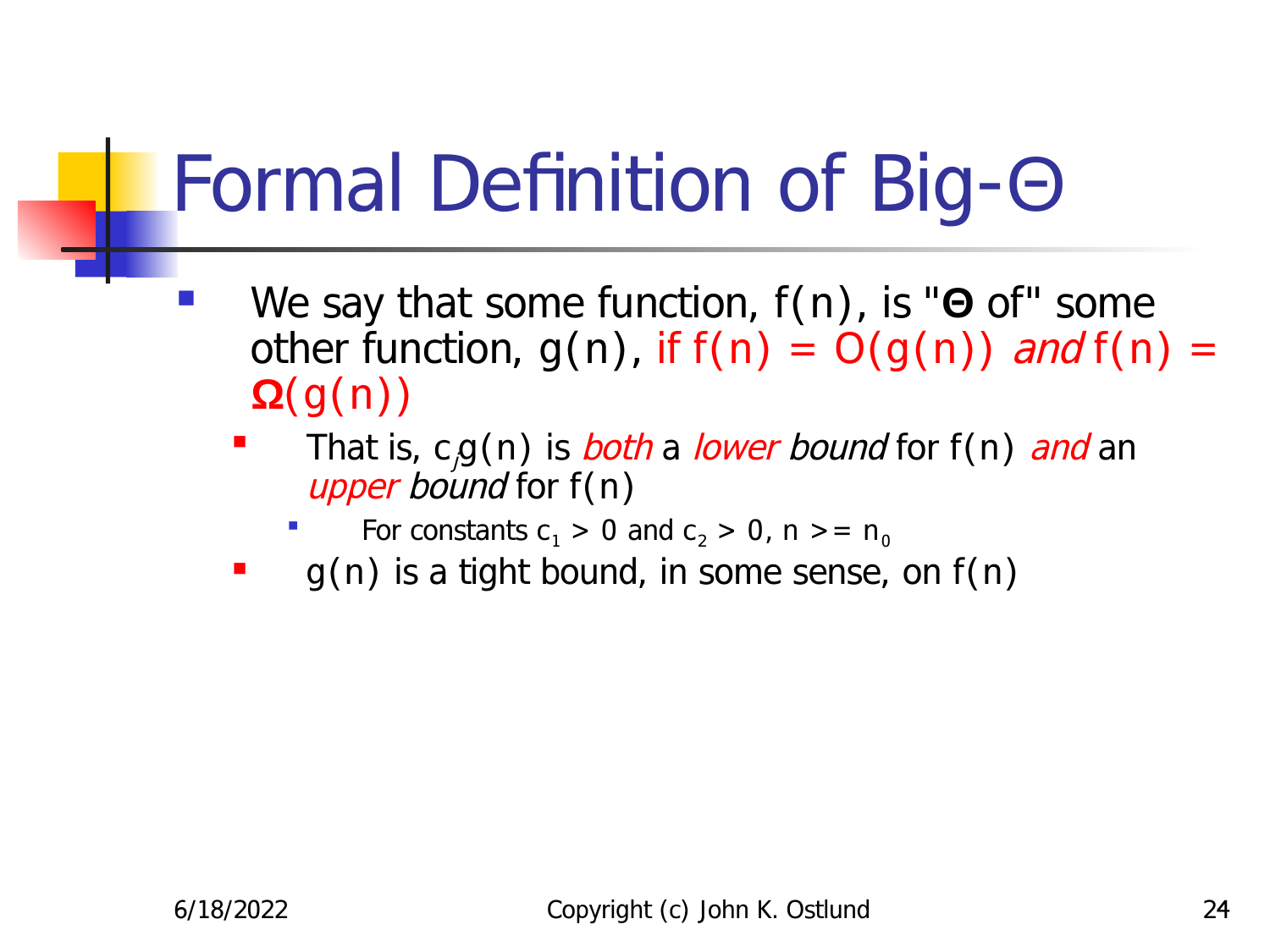

# Formal Definition of Big-Θ
We say that some function, f(n), is "Θ of" some other function, g(n), if f(n) = O(g(n)) and f(n) = Ω(g(n))
That is, cjg(n) is both a lower bound for f(n) and an upper bound for f(n)
For constants c1 > 0 and c2 > 0, n >= n0
g(n) is a tight bound, in some sense, on f(n)

6/18/2022
Copyright (c) John K. Ostlund
24